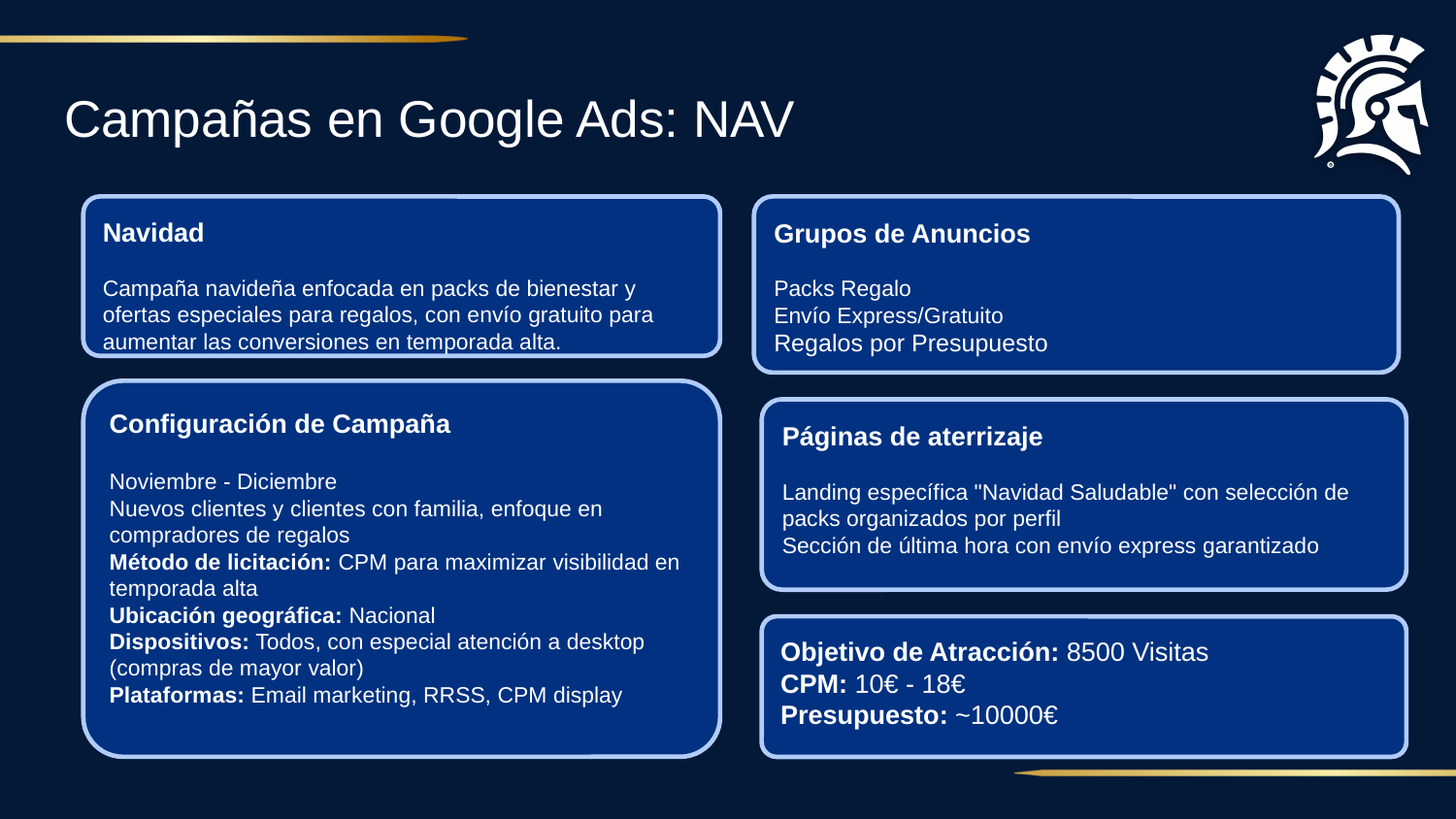

# Campañas en Google Ads: NAV
Navidad

Campaña navideña enfocada en packs de bienestar y ofertas especiales para regalos, con envío gratuito para aumentar las conversiones en temporada alta.
Grupos de Anuncios

Packs Regalo
Envío Express/Gratuito
Regalos por Presupuesto
Configuración de Campaña

Noviembre - Diciembre
Nuevos clientes y clientes con familia, enfoque en compradores de regalos
Método de licitación: CPM para maximizar visibilidad en temporada alta
Ubicación geográfica: Nacional
Dispositivos: Todos, con especial atención a desktop (compras de mayor valor)
Plataformas: Email marketing, RRSS, CPM display

Páginas de aterrizaje

Landing específica "Navidad Saludable" con selección de packs organizados por perfil
Sección de última hora con envío express garantizado

Objetivo de Atracción: 8500 Visitas
CPM: 10€ - 18€
Presupuesto: ~10000€